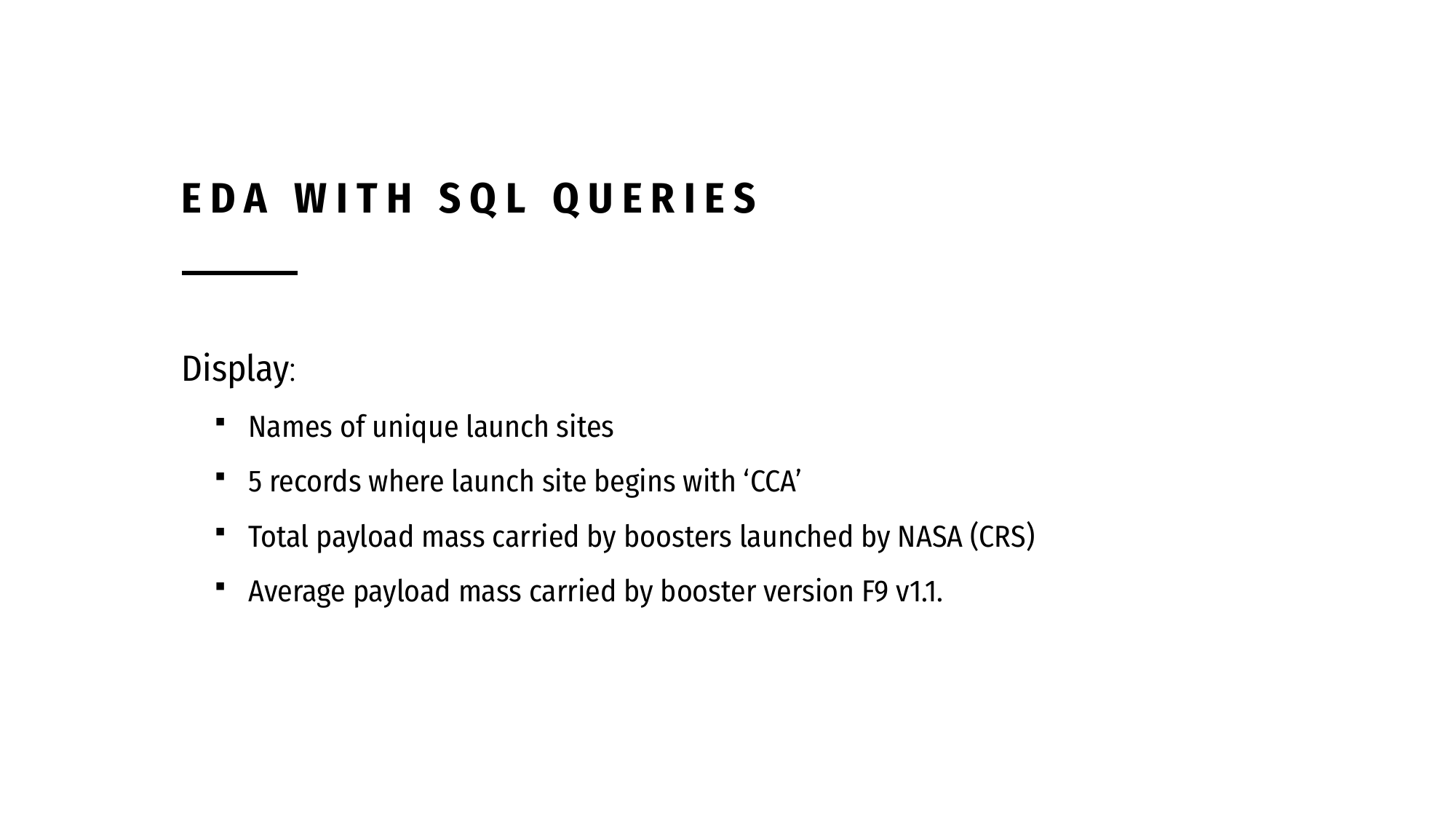

# Eda with SQL queries
Display:
Names of unique launch sites
5 records where launch site begins with ‘CCA’
Total payload mass carried by boosters launched by NASA (CRS)
Average payload mass carried by booster version F9 v1.1.